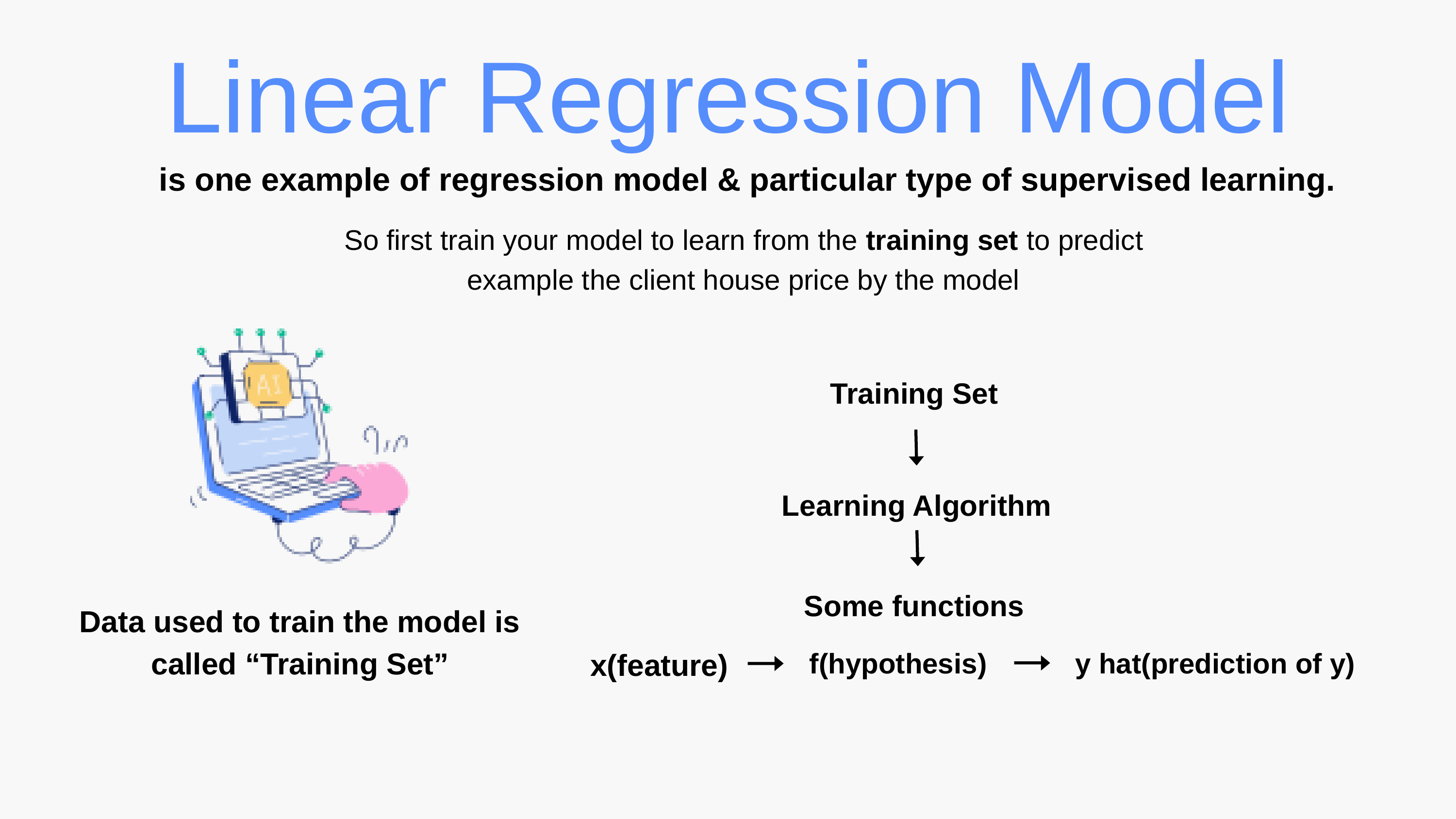

Linear Regression Model
is one example of regression model & particular type of supervised learning.
So first train your model to learn from the training set to predict
example the client house price by the model

Training Set

Learning Algorithm

Some functions
Data used to train the model is called “Training Set”
x(feature)
f(hypothesis)
y hat(prediction of y)